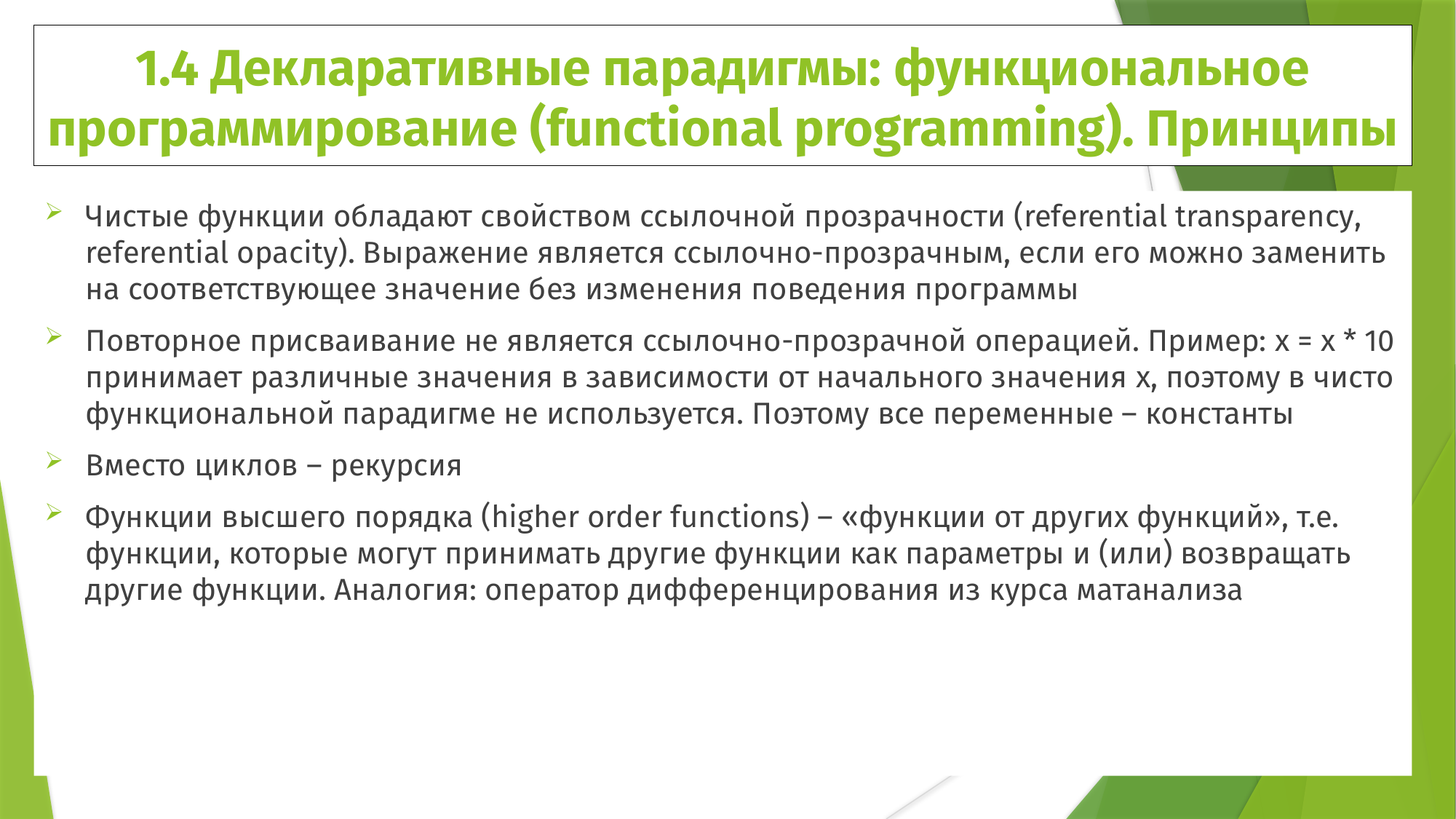

# 1.4 Декларативные парадигмы: функциональное программирование (functional programming). Принципы
Чистые функции обладают свойством ссылочной прозрачности (referential transparency, referential opacity). Выражение является ссылочно-прозрачным, если его можно заменить на соответствующее значение без изменения поведения программы
Повторное присваивание не является ссылочно-прозрачной операцией. Пример: x = x * 10 принимает различные значения в зависимости от начального значения x, поэтому в чисто функциональной парадигме не используется. Поэтому все переменные – константы
Вместо циклов – рекурсия
Функции высшего порядка (higher order functions) – «функции от других функций», т.е. функции, которые могут принимать другие функции как параметры и (или) возвращать другие функции. Аналогия: оператор дифференцирования из курса матанализа